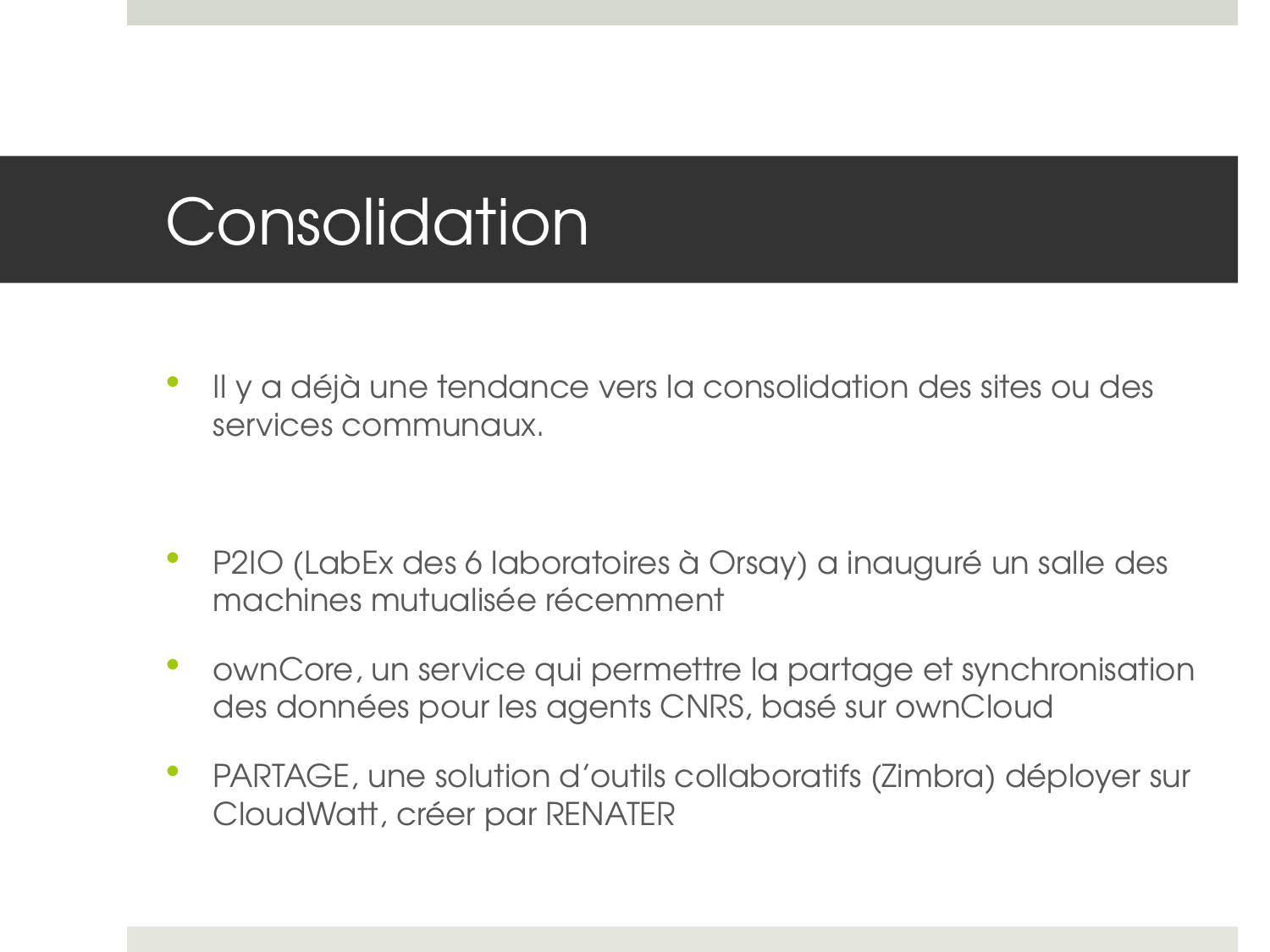

# Consolidation
Il y a déjà une tendance vers la consolidation des sites ou des services communaux.

P2IO (LabEx des 6 laboratoires à Orsay) a inauguré un salle des machines mutualisée récemment
ownCore, un service qui permettre la partage et synchronisation des données pour les agents CNRS, basé sur ownCloud
PARTAGE, une solution d’outils collaboratifs (Zimbra) déployer sur CloudWatt, créer par RENATER